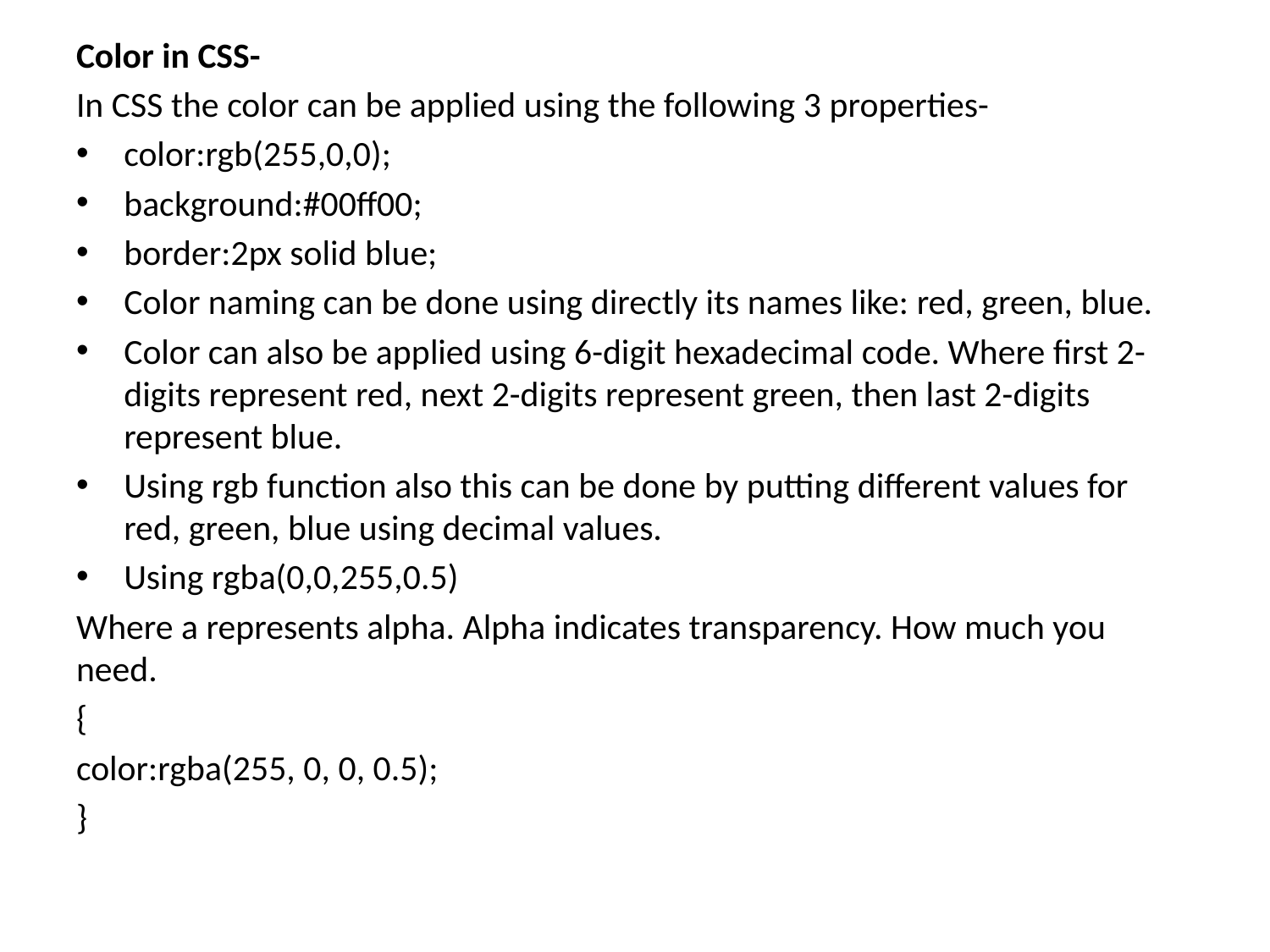

Color in CSS-
In CSS the color can be applied using the following 3 properties-
color:rgb(255,0,0);
background:#00ff00;
border:2px solid blue;
Color naming can be done using directly its names like: red, green, blue.
Color can also be applied using 6-digit hexadecimal code. Where first 2-digits represent red, next 2-digits represent green, then last 2-digits represent blue.
Using rgb function also this can be done by putting different values for red, green, blue using decimal values.
Using rgba(0,0,255,0.5)
Where a represents alpha. Alpha indicates transparency. How much you need.
{
color:rgba(255, 0, 0, 0.5);
}